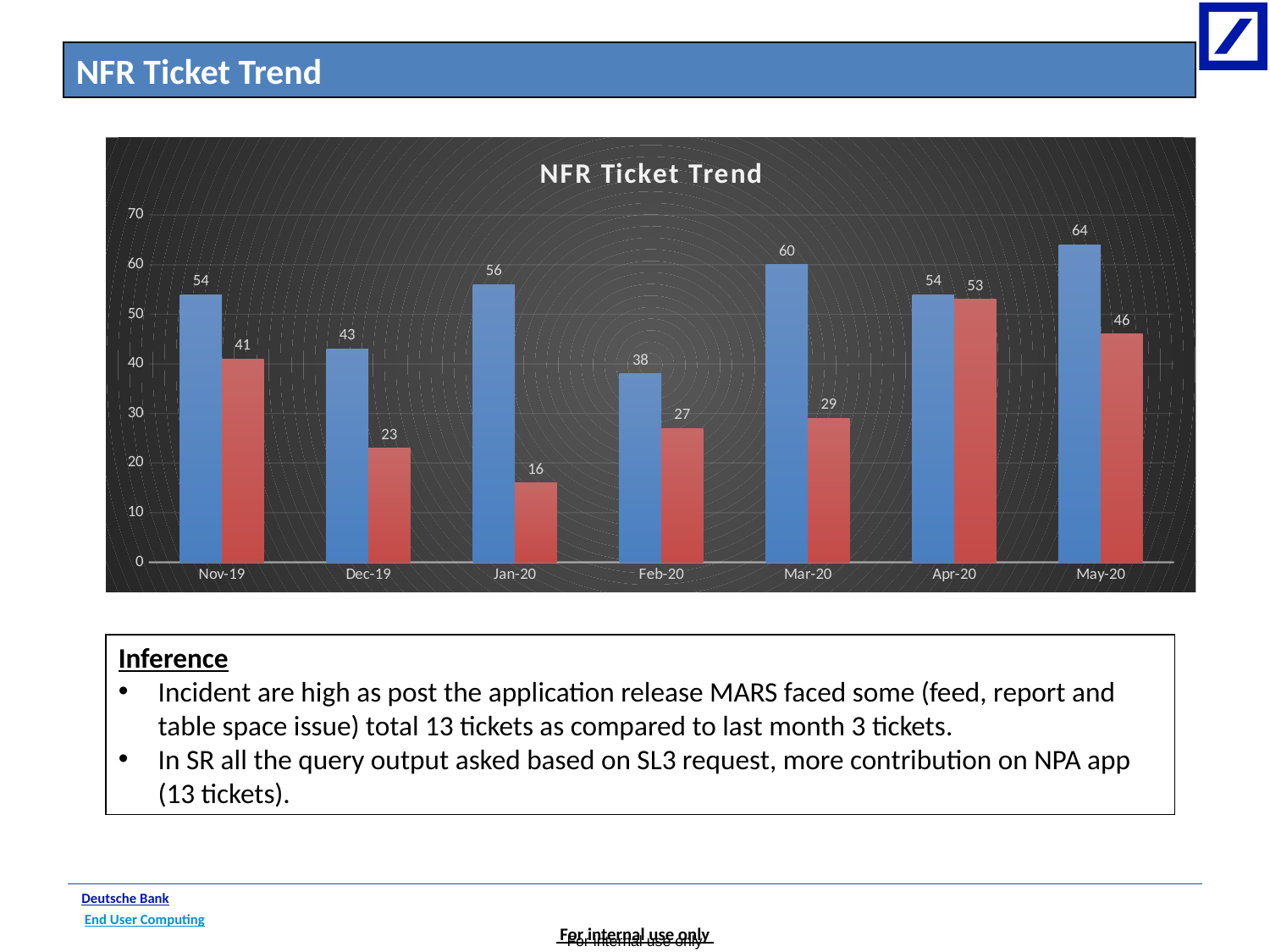

NFR Ticket Trend

### Chart: NFR Ticket Trend

| Category | Number of INC | Number of SR |
|---|---|---|
| 43788 | 54.0 | 41.0 |
| 43818 | 43.0 | 23.0 |
| 43849 | 56.0 | 16.0 |
| 43880 | 38.0 | 27.0 |
| 43909 | 60.0 | 29.0 |
| 43940 | 54.0 | 53.0 |
| 43970 | 64.0 | 46.0 |
Inference
Incident are high as post the application release MARS faced some (feed, report and table space issue) total 13 tickets as compared to last month 3 tickets.
In SR all the query output asked based on SL3 request, more contribution on NPA app (13 tickets).